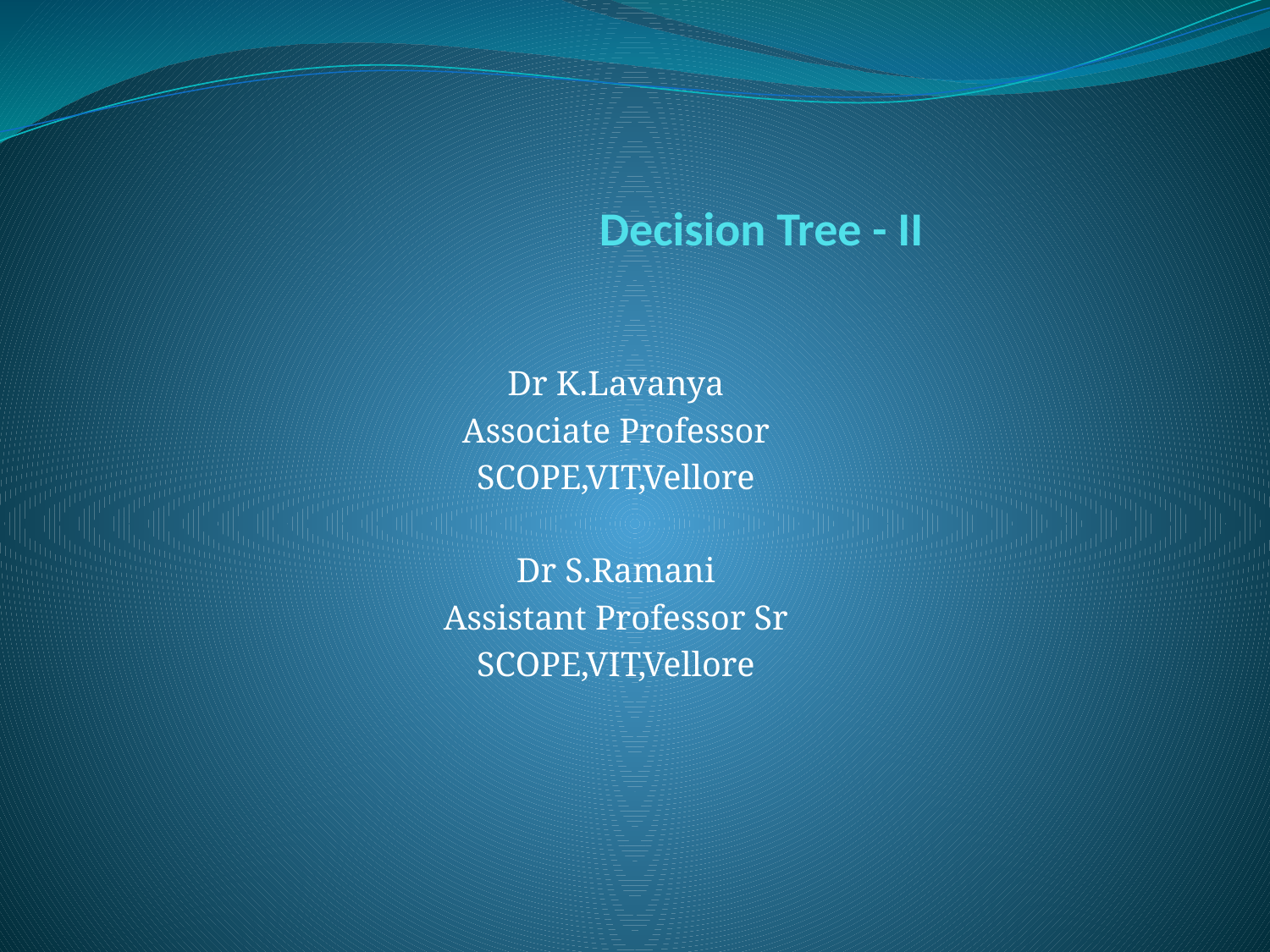

# Decision Tree - II
Dr K.Lavanya
Associate Professor
SCOPE,VIT,Vellore

Dr S.Ramani
Assistant Professor Sr
SCOPE,VIT,Vellore